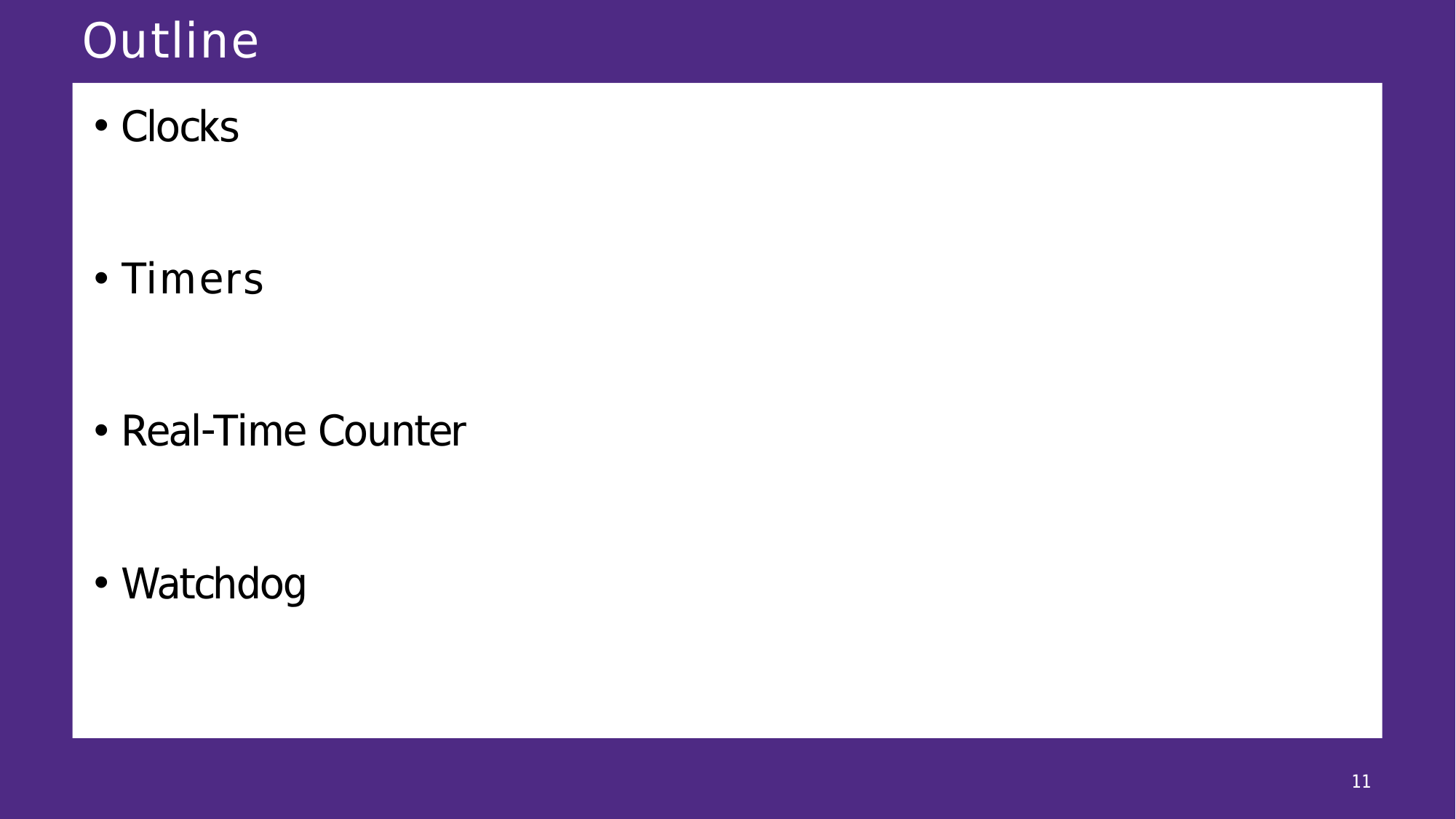

# Outline
Clocks

Timers

Real-Time Counter

Watchdog
11